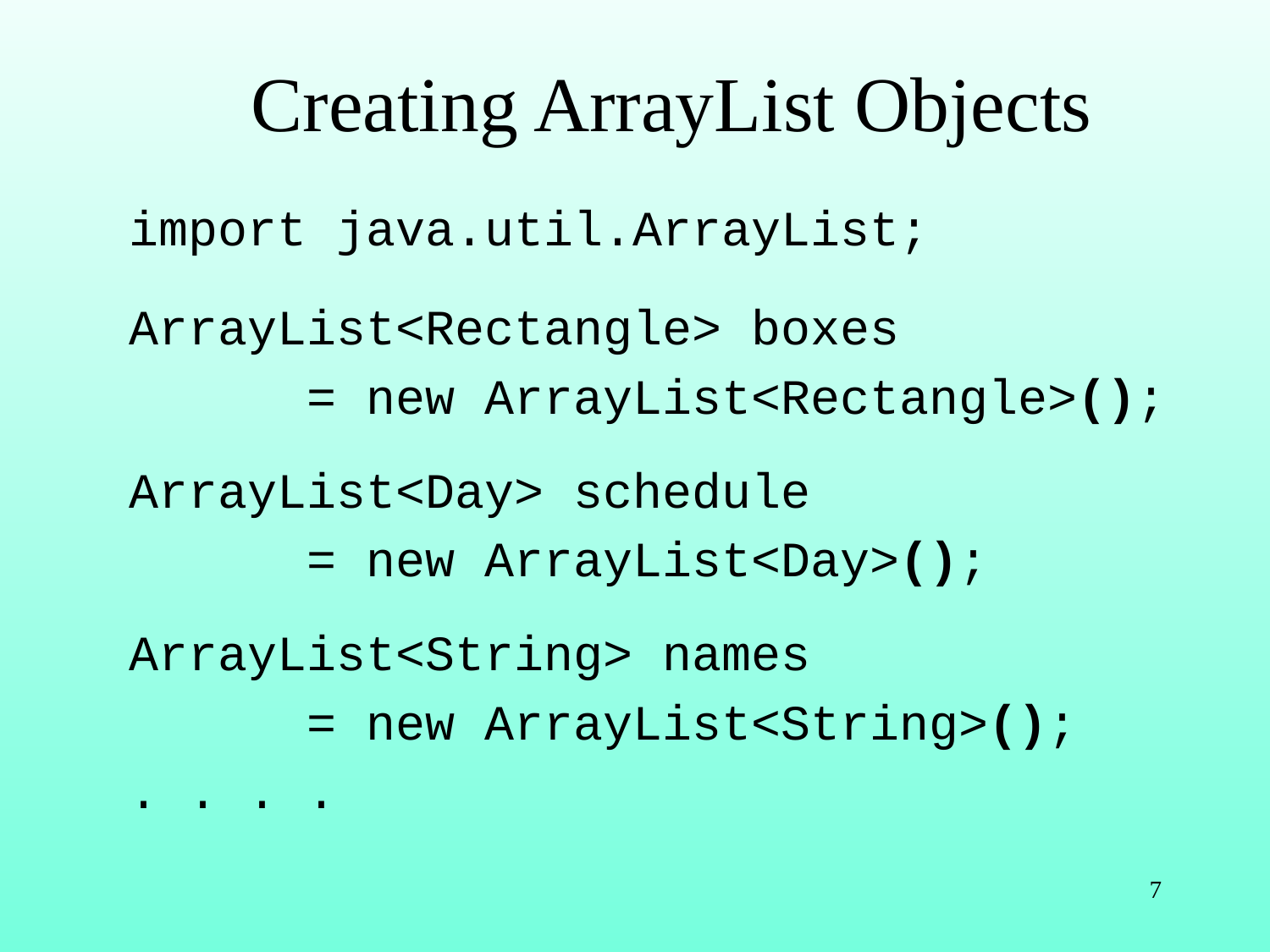

# Creating ArrayList Objects
import java.util.ArrayList;

ArrayList<Rectangle> boxes
      = new ArrayList<Rectangle>();

ArrayList<Day> schedule
      = new ArrayList<Day>();

ArrayList<String> names
      = new ArrayList<String>();
. . . .

7